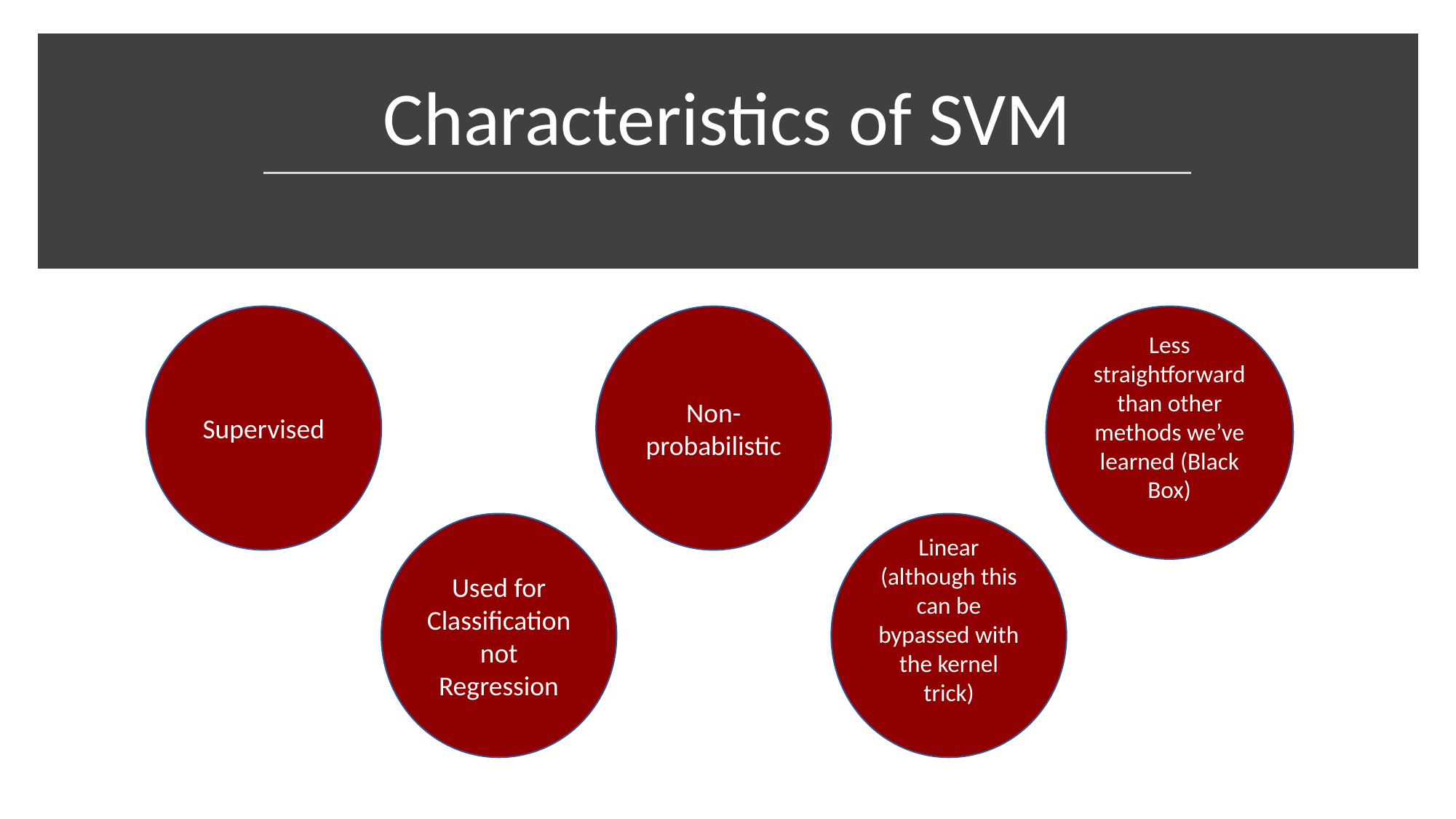

# Characteristics of SVM
Supervised
Non-probabilistic
Less straightforward than other methods we’ve learned (Black Box)

Used for Classification not Regression
Linear (although this can be bypassed with the kernel trick)